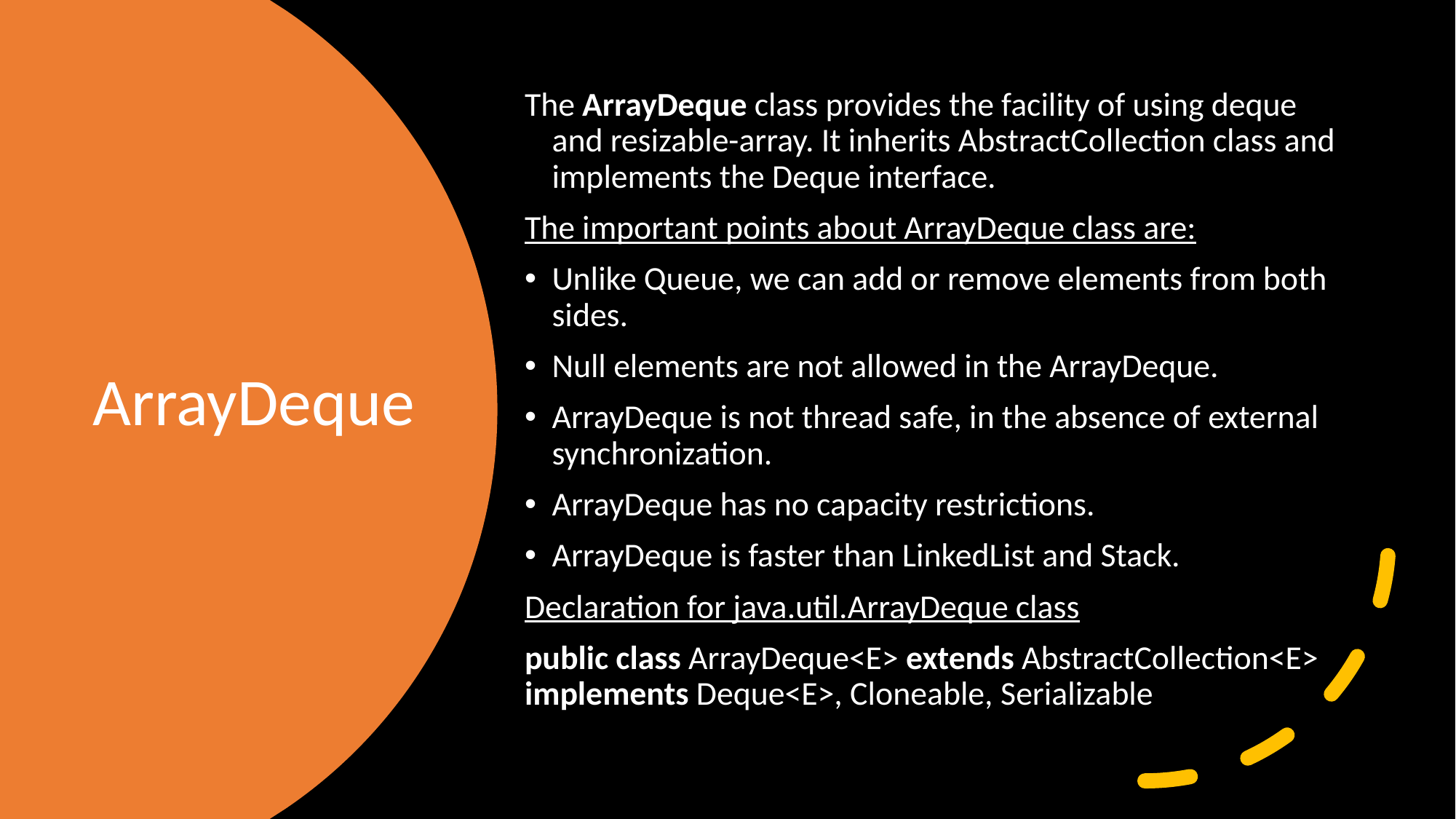

The ArrayDeque class provides the facility of using deque and resizable-array. It inherits AbstractCollection class and implements the Deque interface.
The important points about ArrayDeque class are:
Unlike Queue, we can add or remove elements from both sides.
Null elements are not allowed in the ArrayDeque.
ArrayDeque is not thread safe, in the absence of external synchronization.
ArrayDeque has no capacity restrictions.
ArrayDeque is faster than LinkedList and Stack.
Declaration for java.util.ArrayDeque class
public class ArrayDeque<E> extends AbstractCollection<E>  implements Deque<E>, Cloneable, Serializable

# ArrayDeque